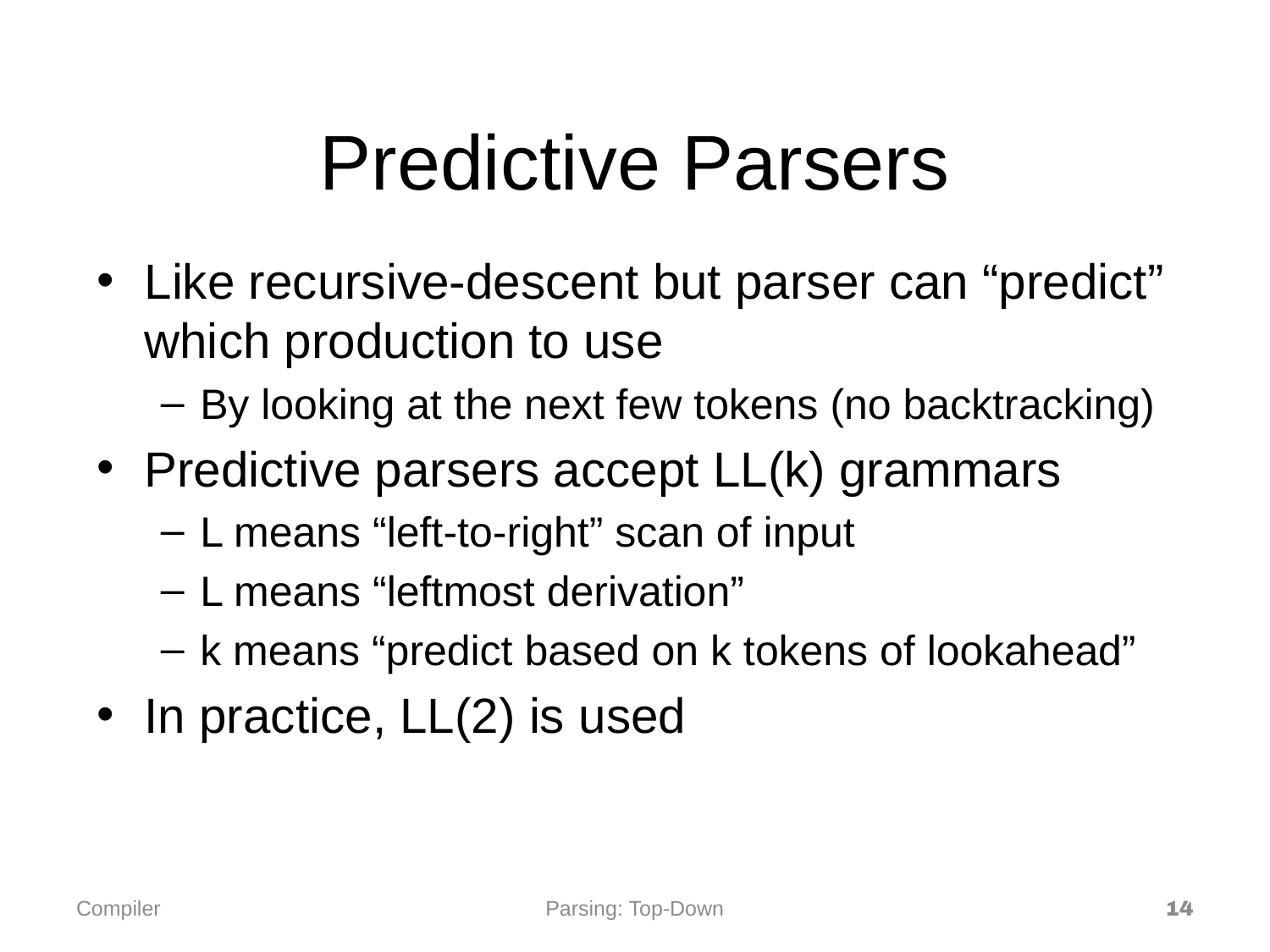

# Predictive Parsers
Like recursive-descent but parser can “predict” which production to use
By looking at the next few tokens (no backtracking)
Predictive parsers accept LL(k) grammars
L means “left-to-right” scan of input
L means “leftmost derivation”
k means “predict based on k tokens of lookahead”
In practice, LL(2) is used
Parsing: Top-Down
14
Compiler